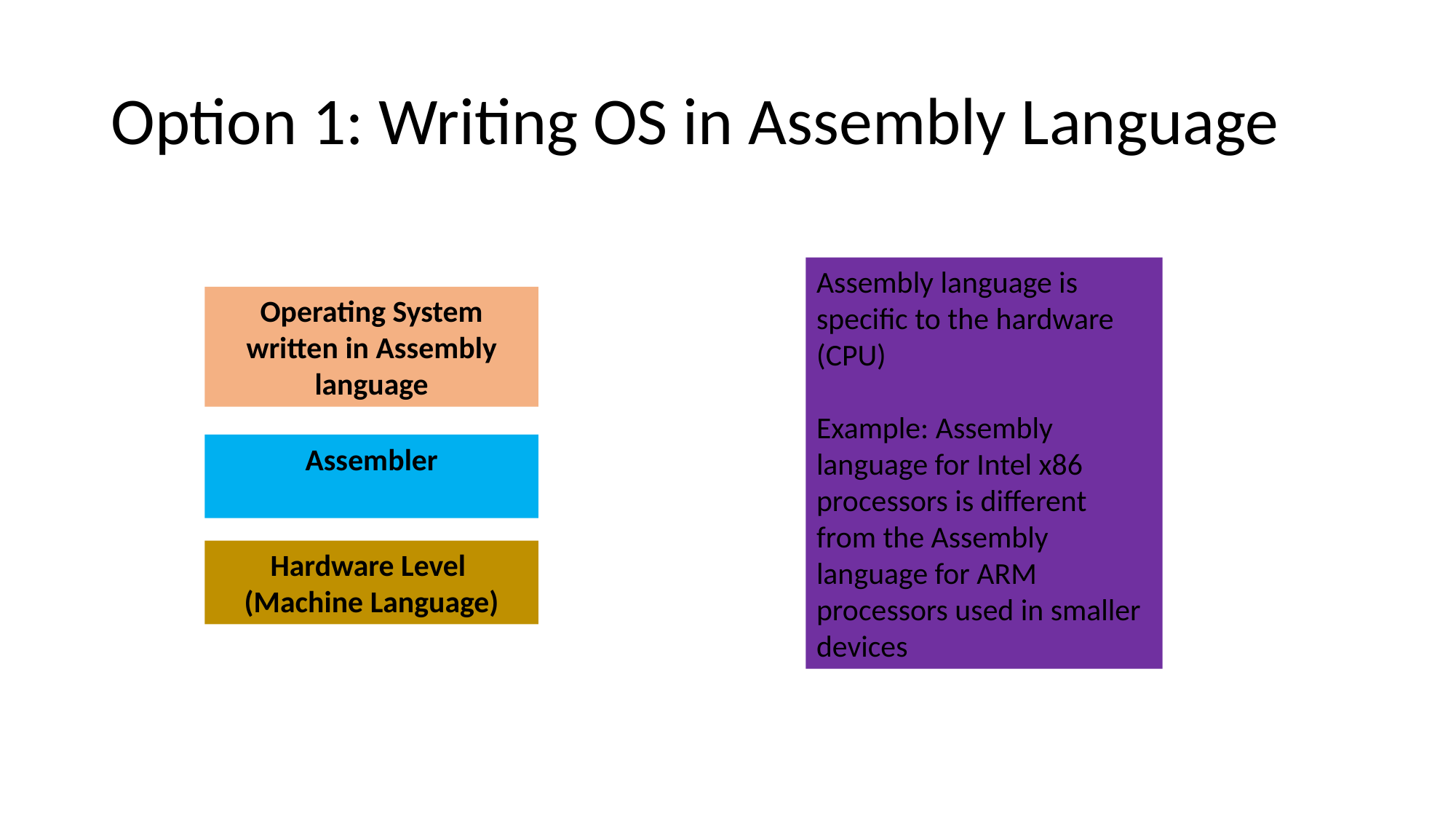

# Option 1: Writing OS in Assembly Language

Assembly language is specific to the hardware (CPU)

Example: Assembly language for Intel x86 processors is different from the Assembly language for ARM processors used in smaller devices
Operating System written in Assembly language
Assembler

Hardware Level
(Machine Language)